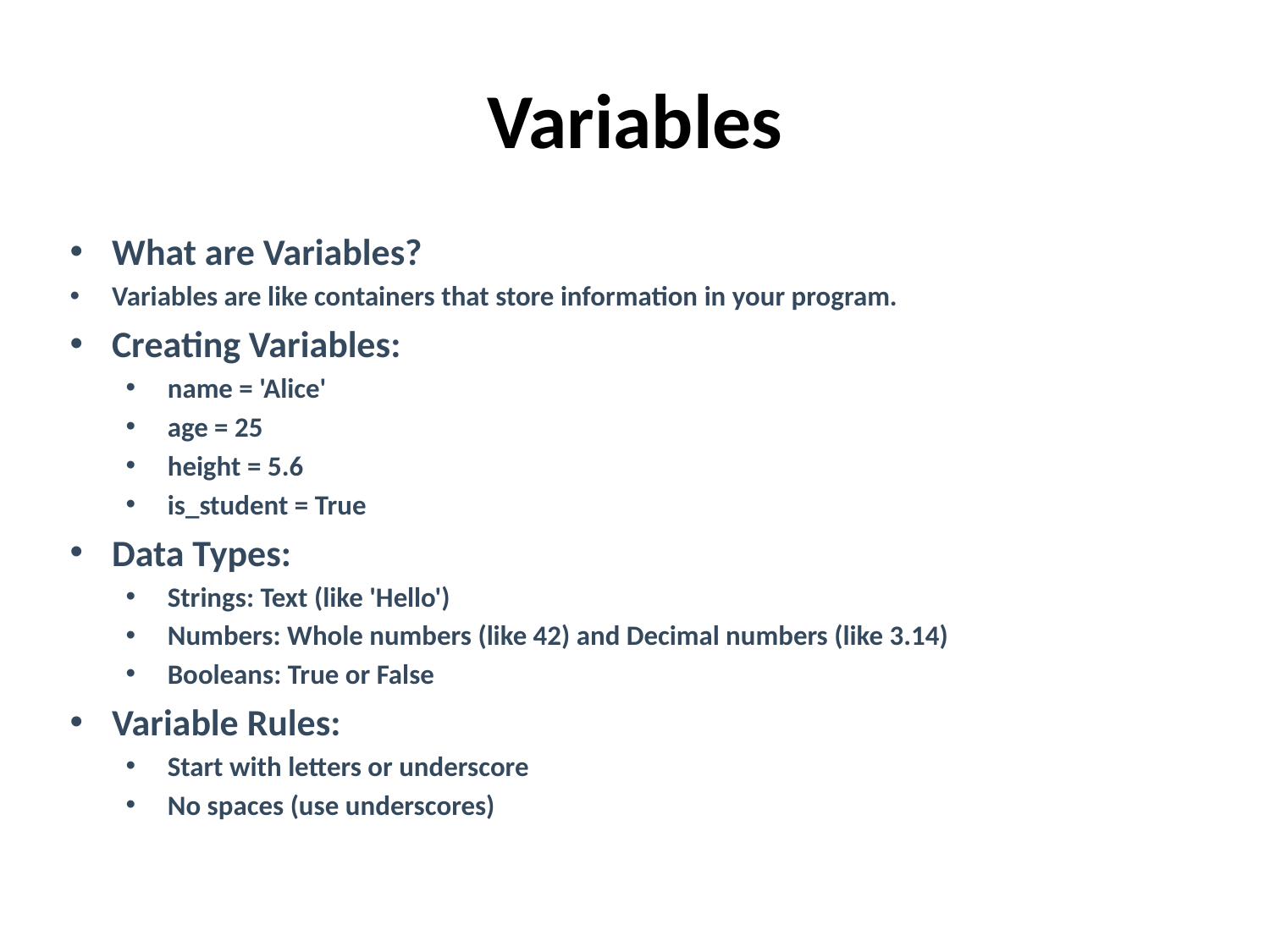

# Variables
What are Variables?
Variables are like containers that store information in your program.
Creating Variables:
name = 'Alice'
age = 25
height = 5.6
is_student = True
Data Types:
Strings: Text (like 'Hello')
Numbers: Whole numbers (like 42) and Decimal numbers (like 3.14)
Booleans: True or False
Variable Rules:
Start with letters or underscore
No spaces (use underscores)